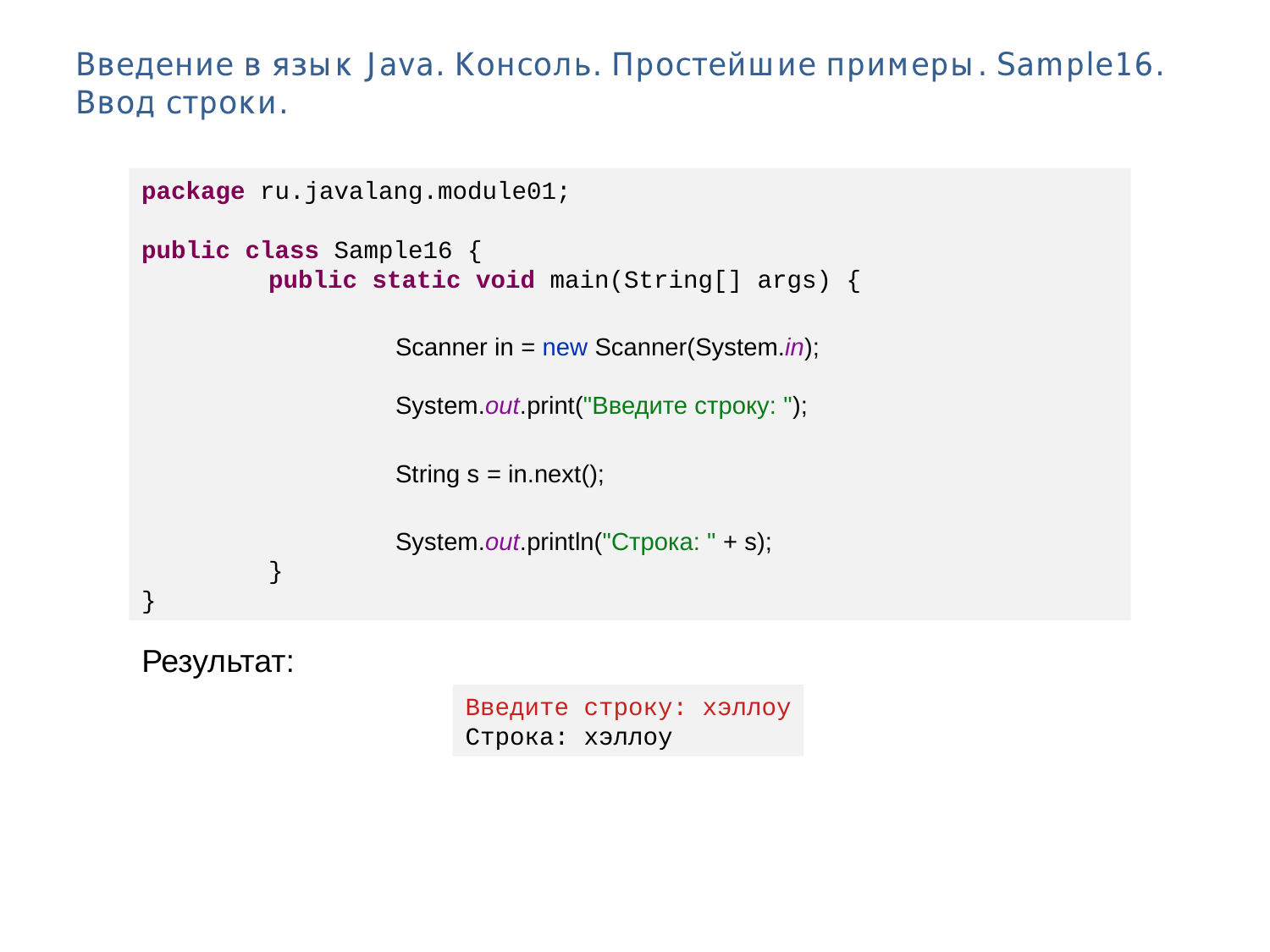

Введение в язык Java. Консоль. Простейшие примеры. Sample16. Ввод строки.
package ru.javalang.module01;

public class Sample16 {
	public static void main(String[] args) {
		Scanner in = new Scanner(System.in);

		System.out.print("Введите строку: ");
		String s = in.next();
		System.out.println("Строка: " + s);
	}
}
Результат:
Введите строку: хэллоу
Строка: хэллоу